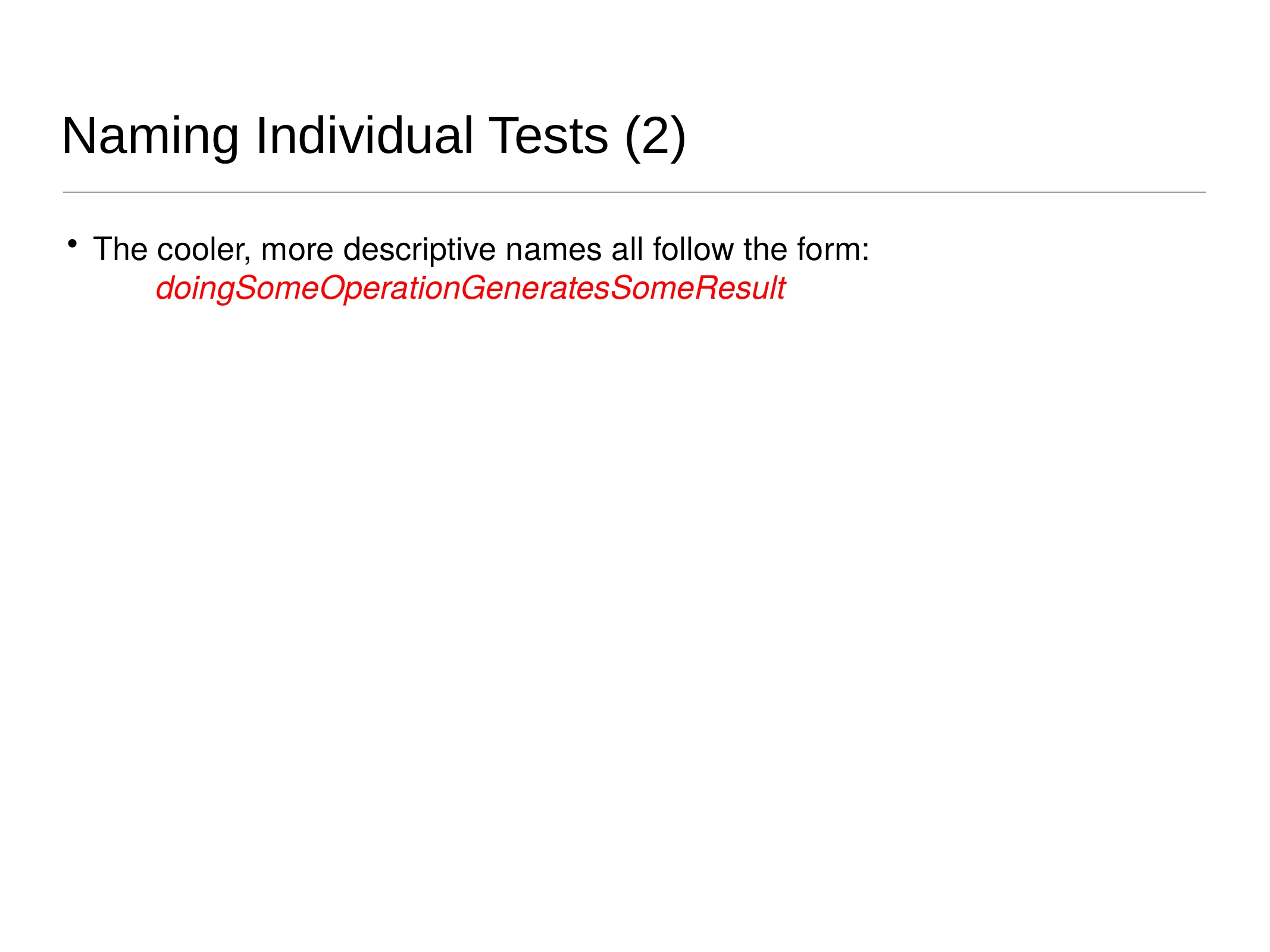

# Naming Individual Tests (2)
The cooler, more descriptive names all follow the form:
	doingSomeOperationGeneratesSomeResult